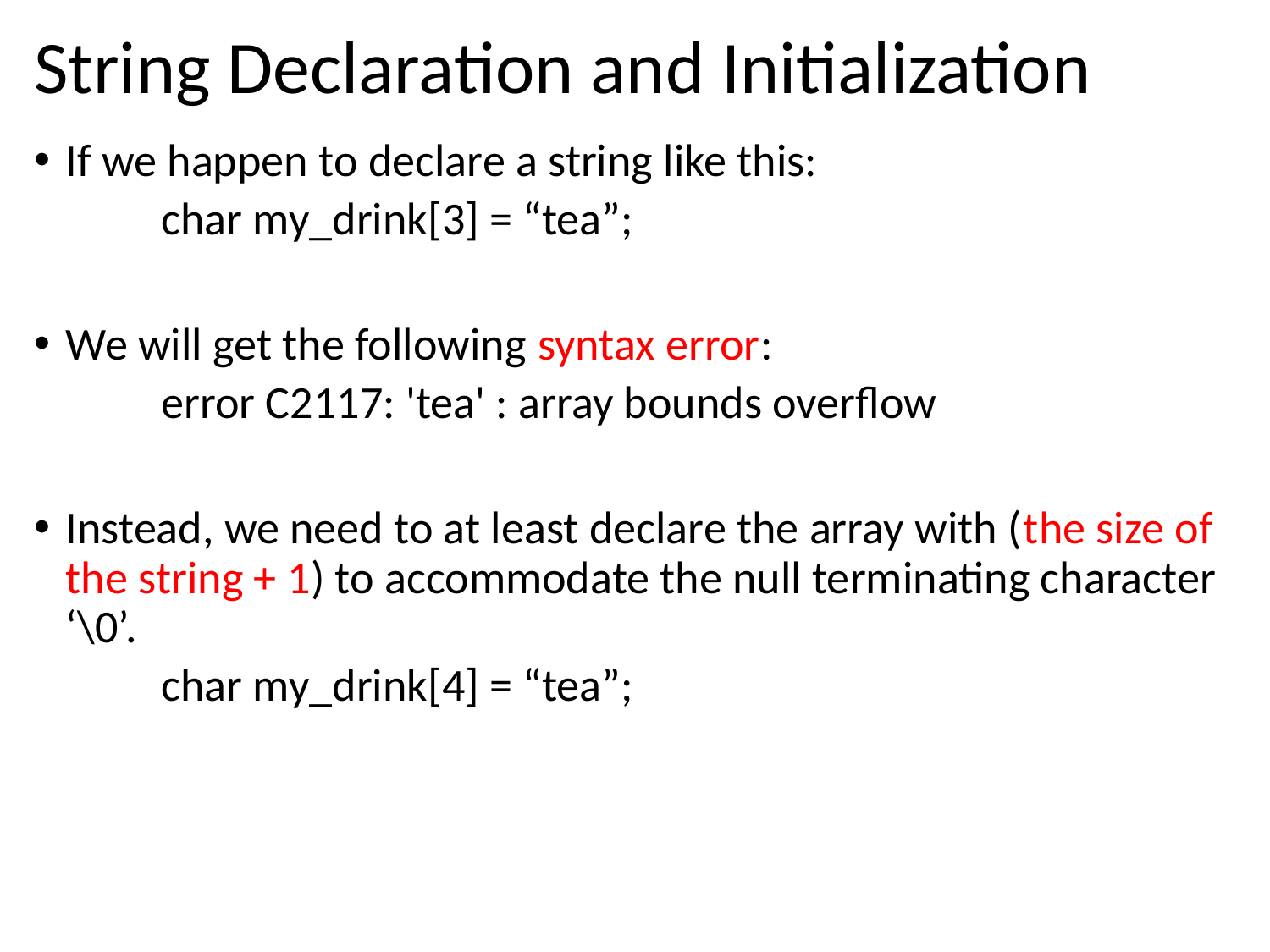

# String Declaration and Initialization
If we happen to declare a string like this:
char my_drink[3] = “tea”;

We will get the following syntax error:
error C2117: 'tea' : array bounds overflow

Instead, we need to at least declare the array with (the size of the string + 1) to accommodate the null terminating character ‘\0’.
char my_drink[4] = “tea”;